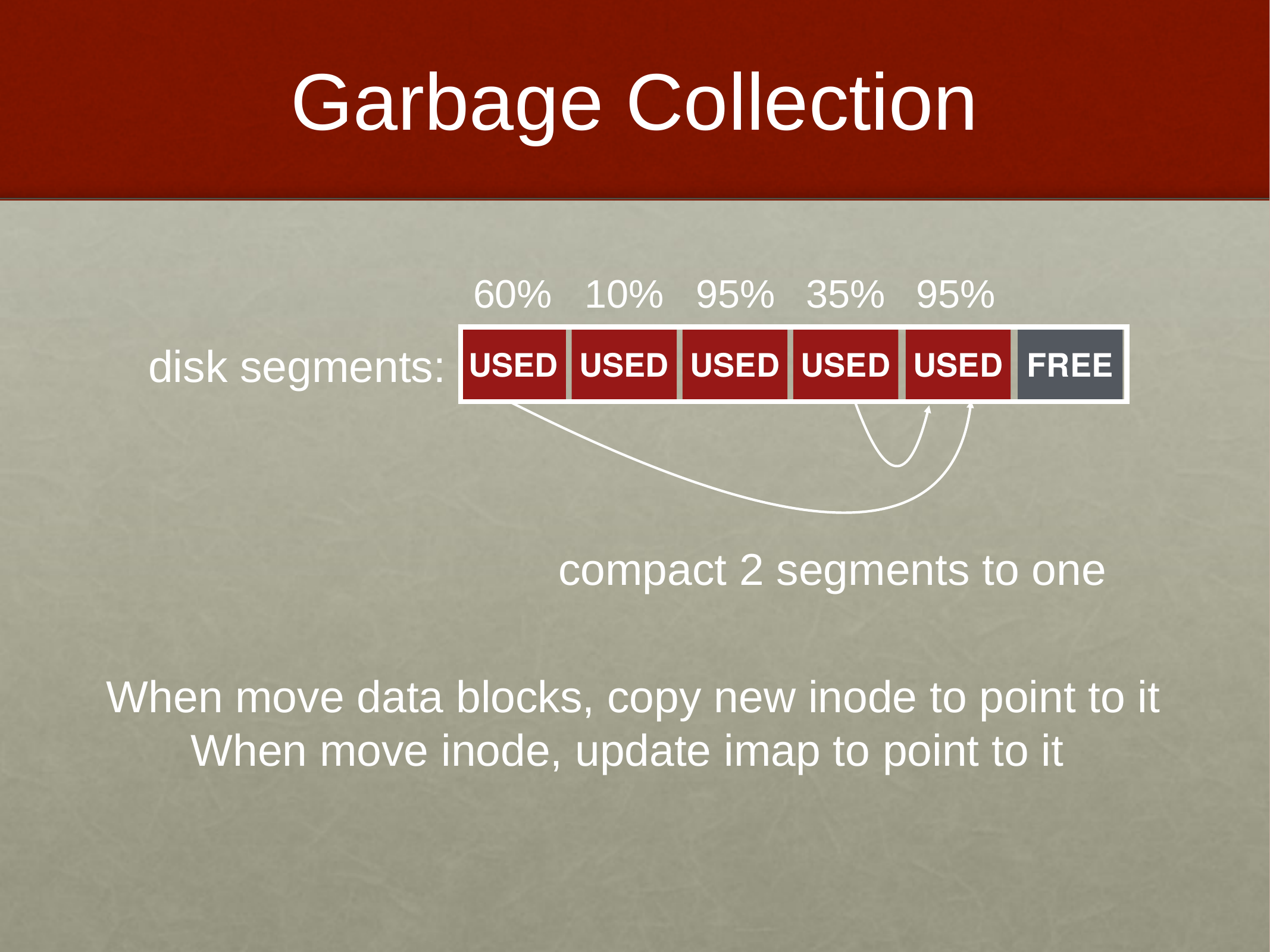

# Garbage Collection
60%
10%
95%
35%
95%

USED
USED
USED
USED
USED
FREE
disk segments:

compact 2 segments to one
When move data blocks, copy new inode to point to it
When move inode, update imap to point to it